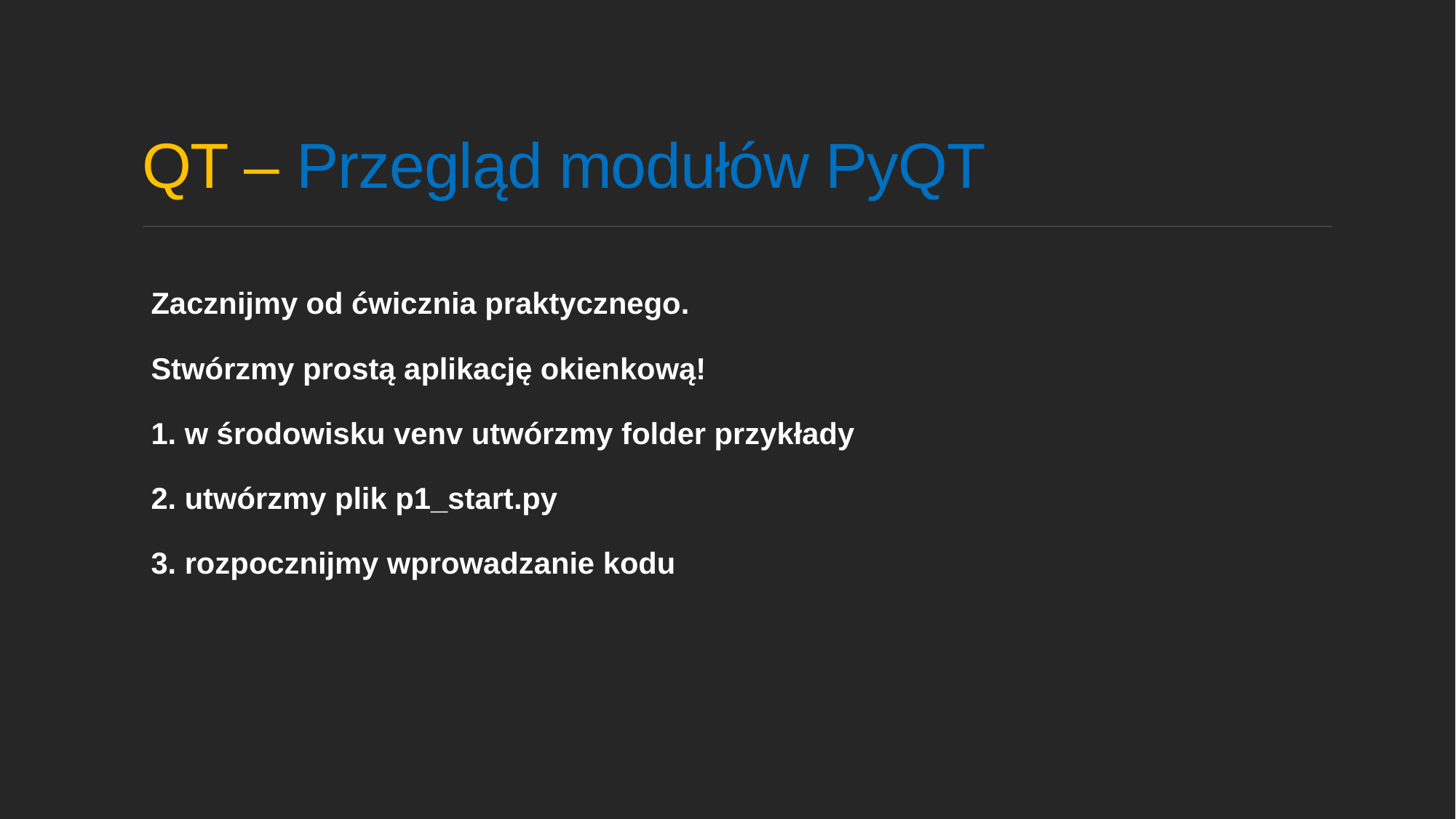

# QT – Przegląd modułów PyQT
Zacznijmy od ćwicznia praktycznego.
Stwórzmy prostą aplikację okienkową!
1. w środowisku venv utwórzmy folder przykłady
2. utwórzmy plik p1_start.py
3. rozpocznijmy wprowadzanie kodu